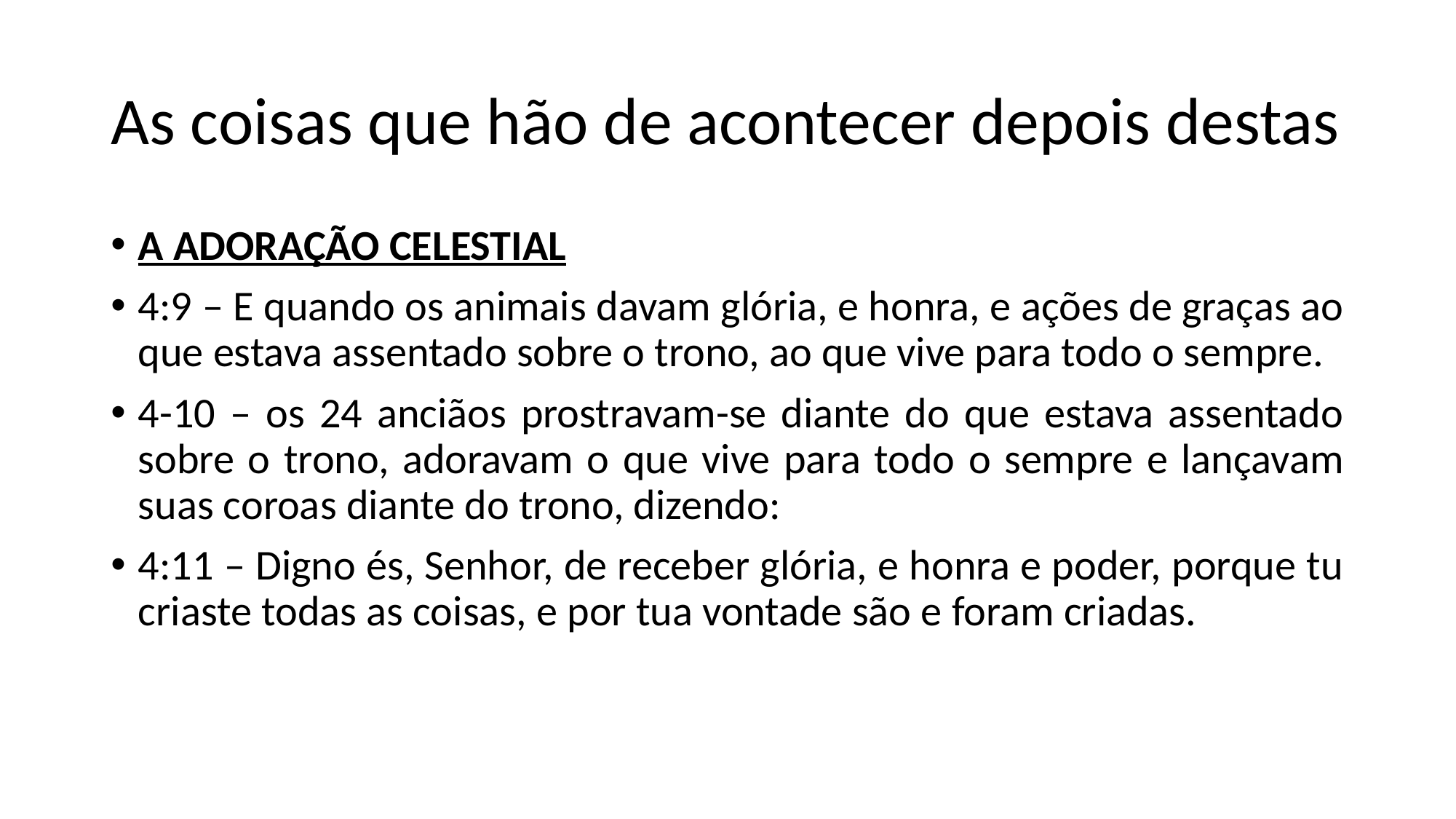

# As coisas que hão de acontecer depois destas
A ADORAÇÃO CELESTIAL
4:9 – E quando os animais davam glória, e honra, e ações de graças ao que estava assentado sobre o trono, ao que vive para todo o sempre.
4-10 – os 24 anciãos prostravam-se diante do que estava assentado sobre o trono, adoravam o que vive para todo o sempre e lançavam suas coroas diante do trono, dizendo:
4:11 – Digno és, Senhor, de receber glória, e honra e poder, porque tu criaste todas as coisas, e por tua vontade são e foram criadas.